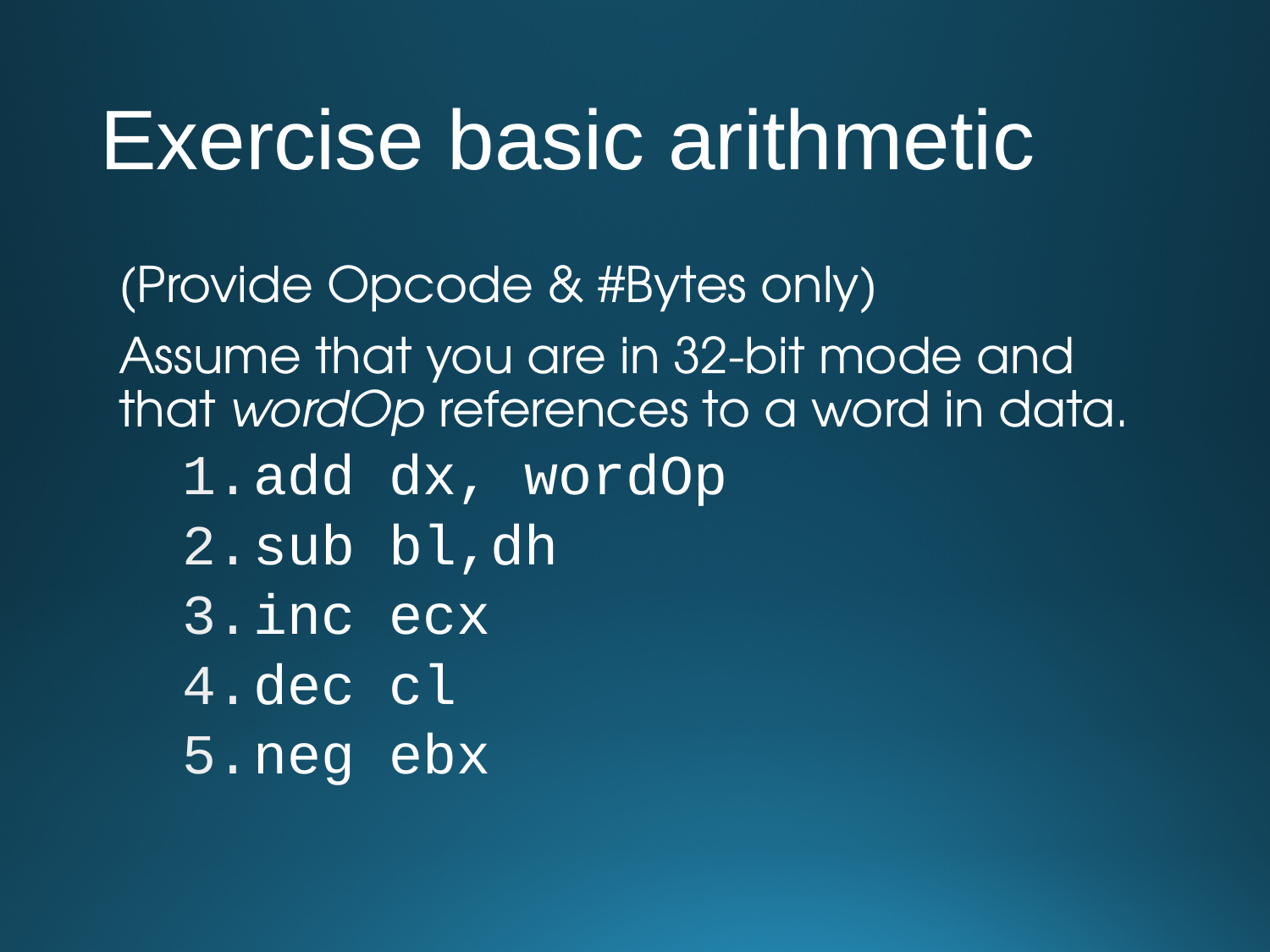

# Exercise basic arithmetic
(Provide Opcode & #Bytes only)
Assume that you are in 32-bit mode and that wordOp references to a word in data.
add dx, wordOp
sub bl,dh
inc ecx
dec cl
neg ebx